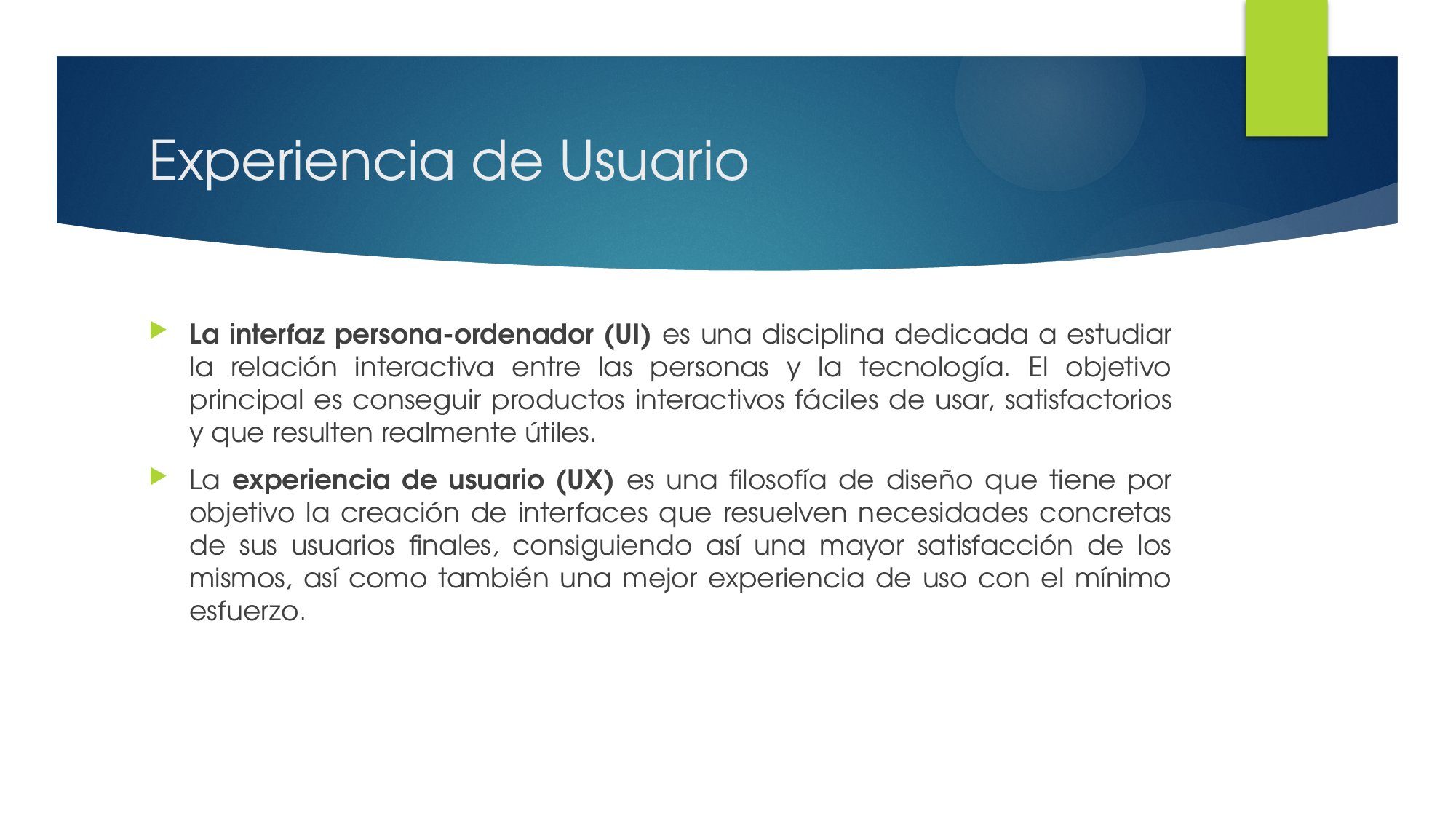

# Experiencia de Usuario
La interfaz persona-ordenador (UI) es una disciplina dedicada a estudiar la relación interactiva entre las personas y la tecnología. El objetivo principal es conseguir productos interactivos fáciles de usar, satisfactorios y que resulten realmente útiles.
La experiencia de usuario (UX) es una filosofía de diseño que tiene por objetivo la creación de interfaces que resuelven necesidades concretas de sus usuarios finales, consiguiendo así una mayor satisfacción de los mismos, así como también una mejor experiencia de uso con el mínimo esfuerzo.